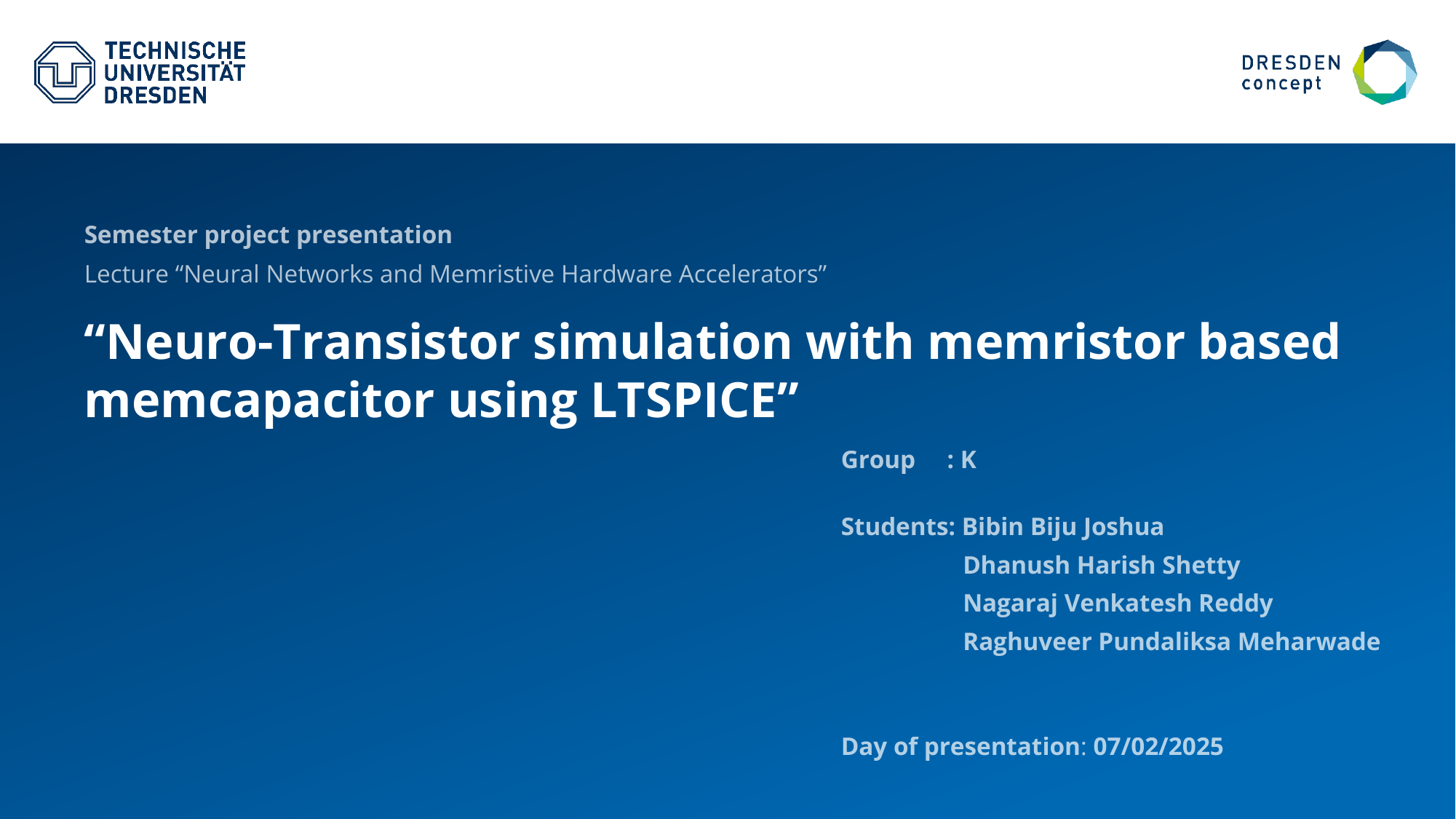

Semester project presentation
Lecture “Neural Networks and Memristive Hardware Accelerators”
# “Neuro-Transistor simulation with memristor based memcapacitor using LTSPICE”
Group     : K
Students: Bibin Biju Joshua
	  Dhanush Harish Shetty
	  Nagaraj Venkatesh Reddy
	  Raghuveer Pundaliksa Meharwade

Day of presentation: 07/02/2025